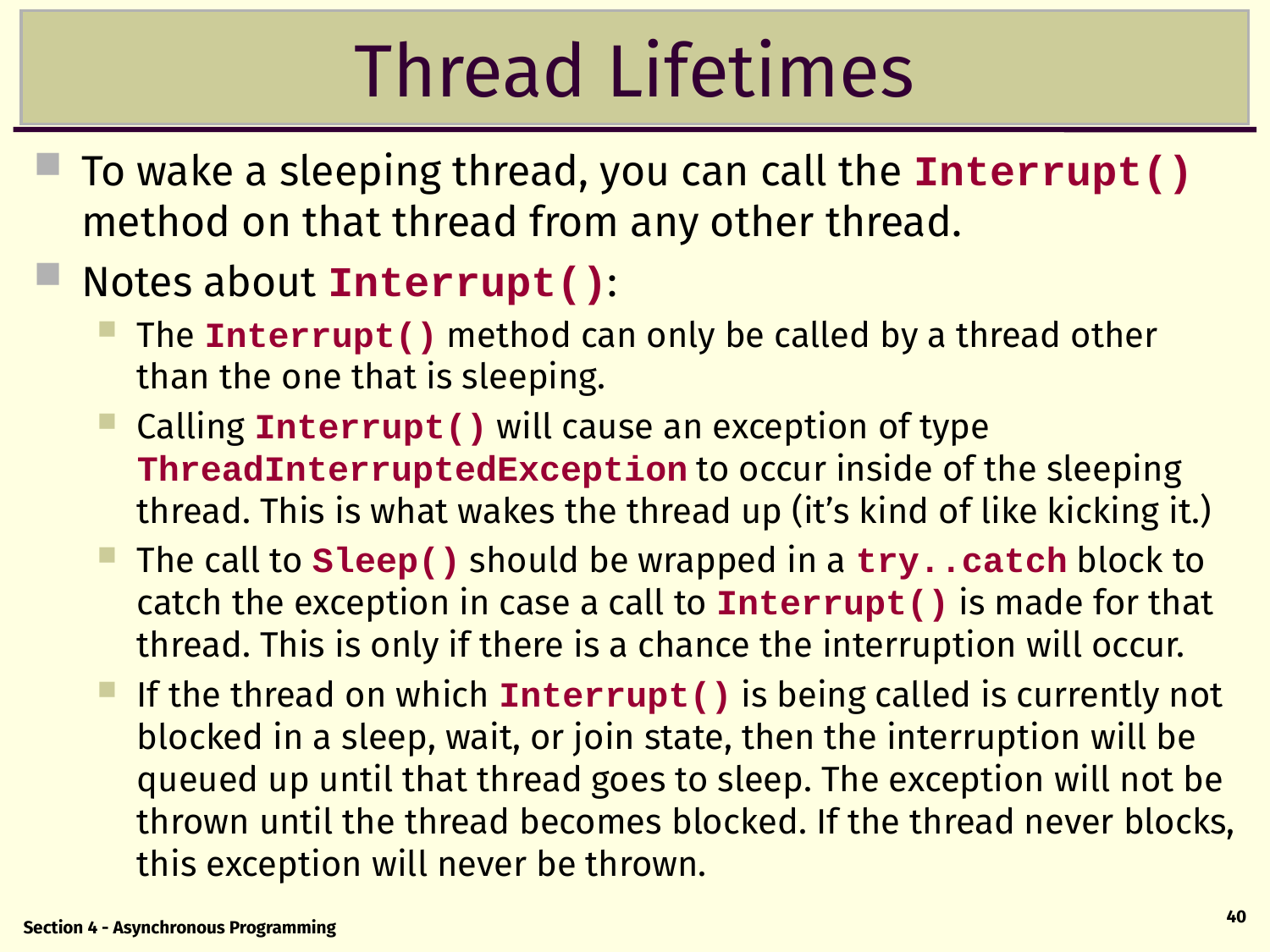

# Thread Lifetimes
To wake a sleeping thread, you can call the Interrupt() method on that thread from any other thread.
Notes about Interrupt():
The Interrupt() method can only be called by a thread other than the one that is sleeping.
Calling Interrupt() will cause an exception of type ThreadInterruptedException to occur inside of the sleeping thread. This is what wakes the thread up (it’s kind of like kicking it.)
The call to Sleep() should be wrapped in a try..catch block to catch the exception in case a call to Interrupt() is made for that thread. This is only if there is a chance the interruption will occur.
If the thread on which Interrupt() is being called is currently not blocked in a sleep, wait, or join state, then the interruption will be queued up until that thread goes to sleep. The exception will not be thrown until the thread becomes blocked. If the thread never blocks, this exception will never be thrown.
40
Section 4 - Asynchronous Programming